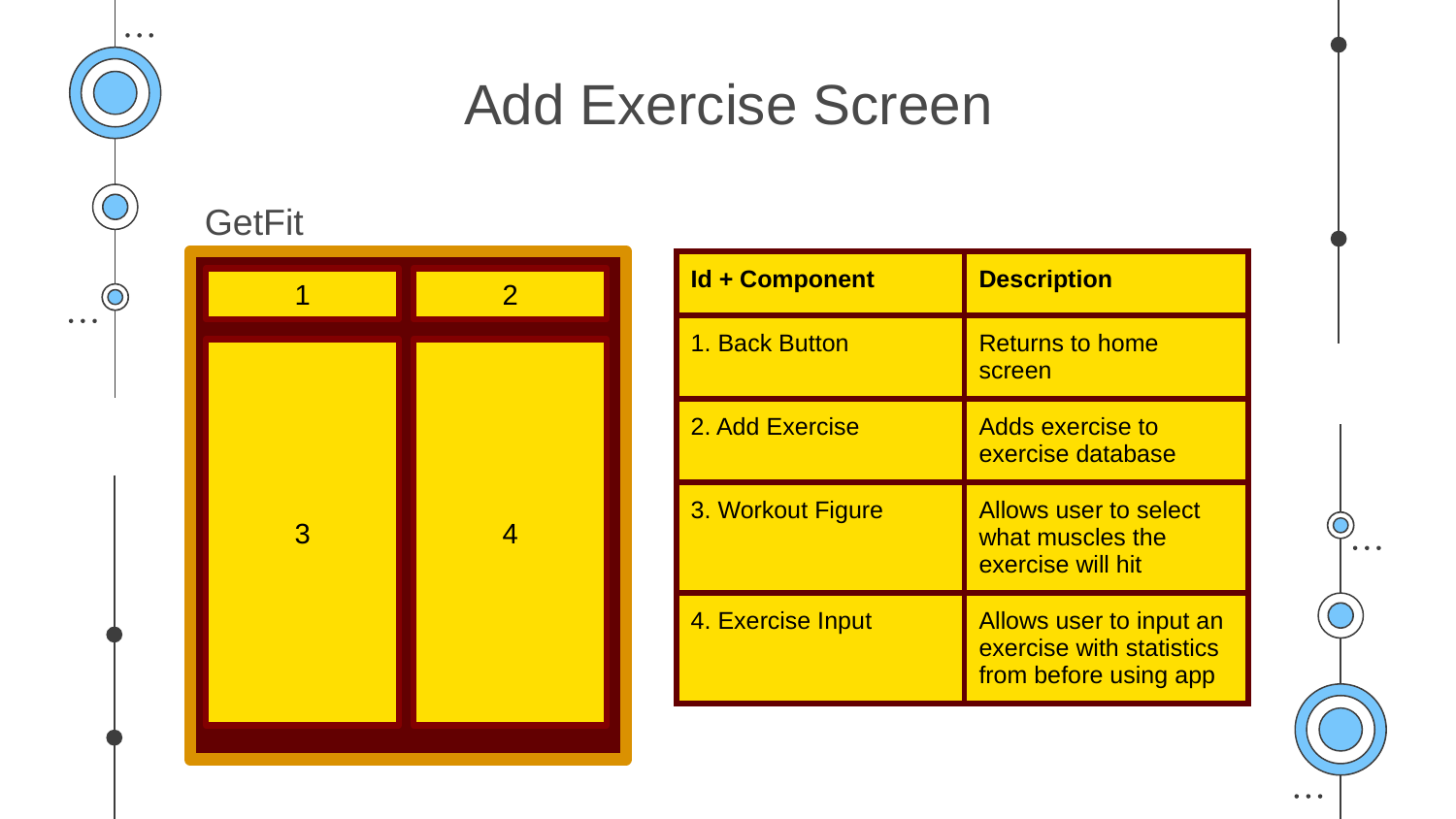

# Add Exercise Screen
GetFit
| Id + Component | Description |
| --- | --- |
| 1. Back Button | Returns to home screen |
| 2. Add Exercise | Adds exercise to exercise database |
| 3. Workout Figure | Allows user to select what muscles the exercise will hit |
| 4. Exercise Input | Allows user to input an exercise with statistics from before using app |

1
2
3
4